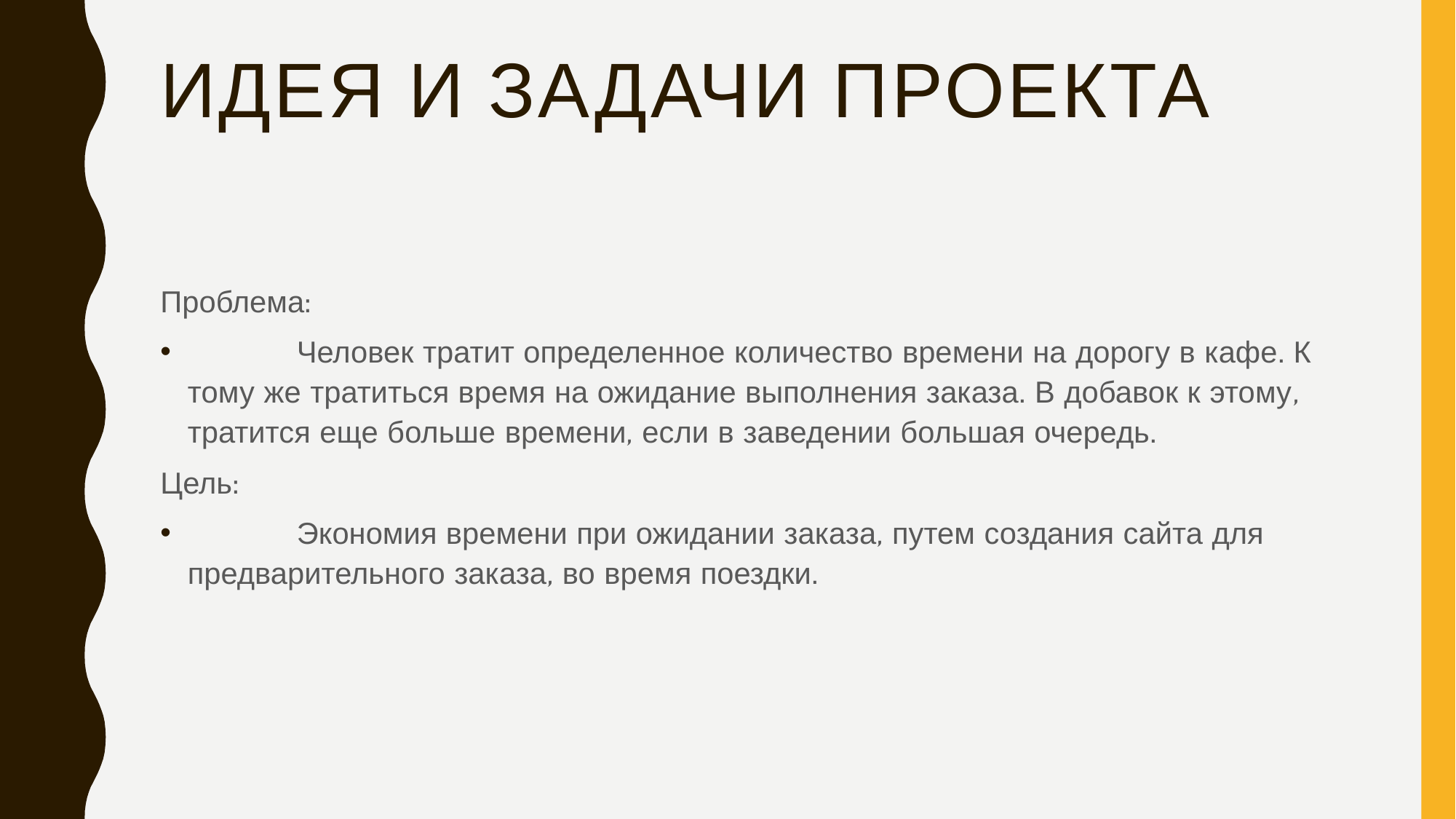

# Идея и задачи проекта
Проблема:
	Человек тратит определенное количество времени на дорогу в кафе. К тому же тратиться время на ожидание выполнения заказа. В добавок к этому, тратится еще больше времени, если в заведении большая очередь.
Цель:
	Экономия времени при ожидании заказа, путем создания сайта для предварительного заказа, во время поездки.